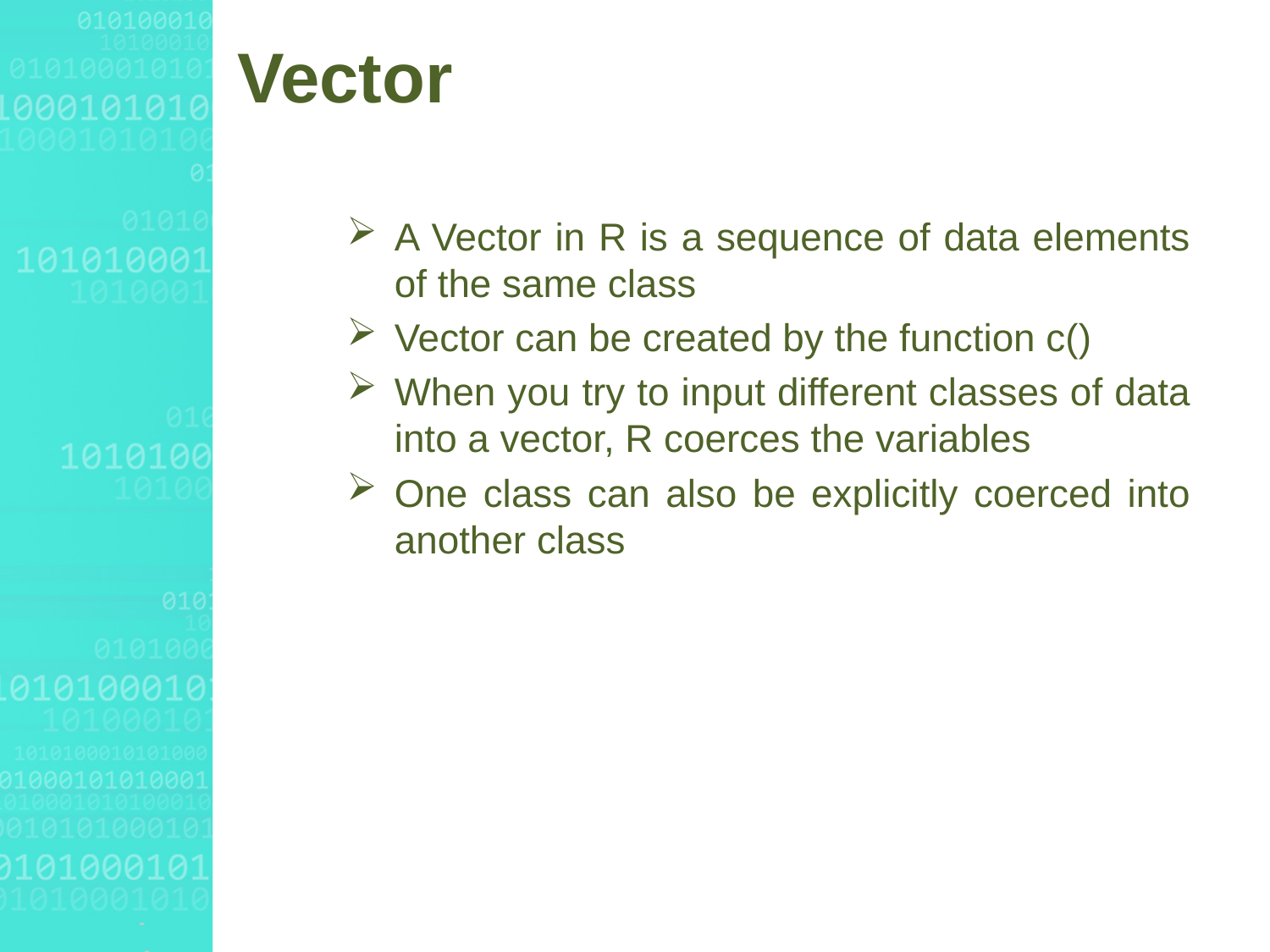

# Vector
A Vector in R is a sequence of data elements of the same class
Vector can be created by the function c()
When you try to input different classes of data into a vector, R coerces the variables
One class can also be explicitly coerced into another class